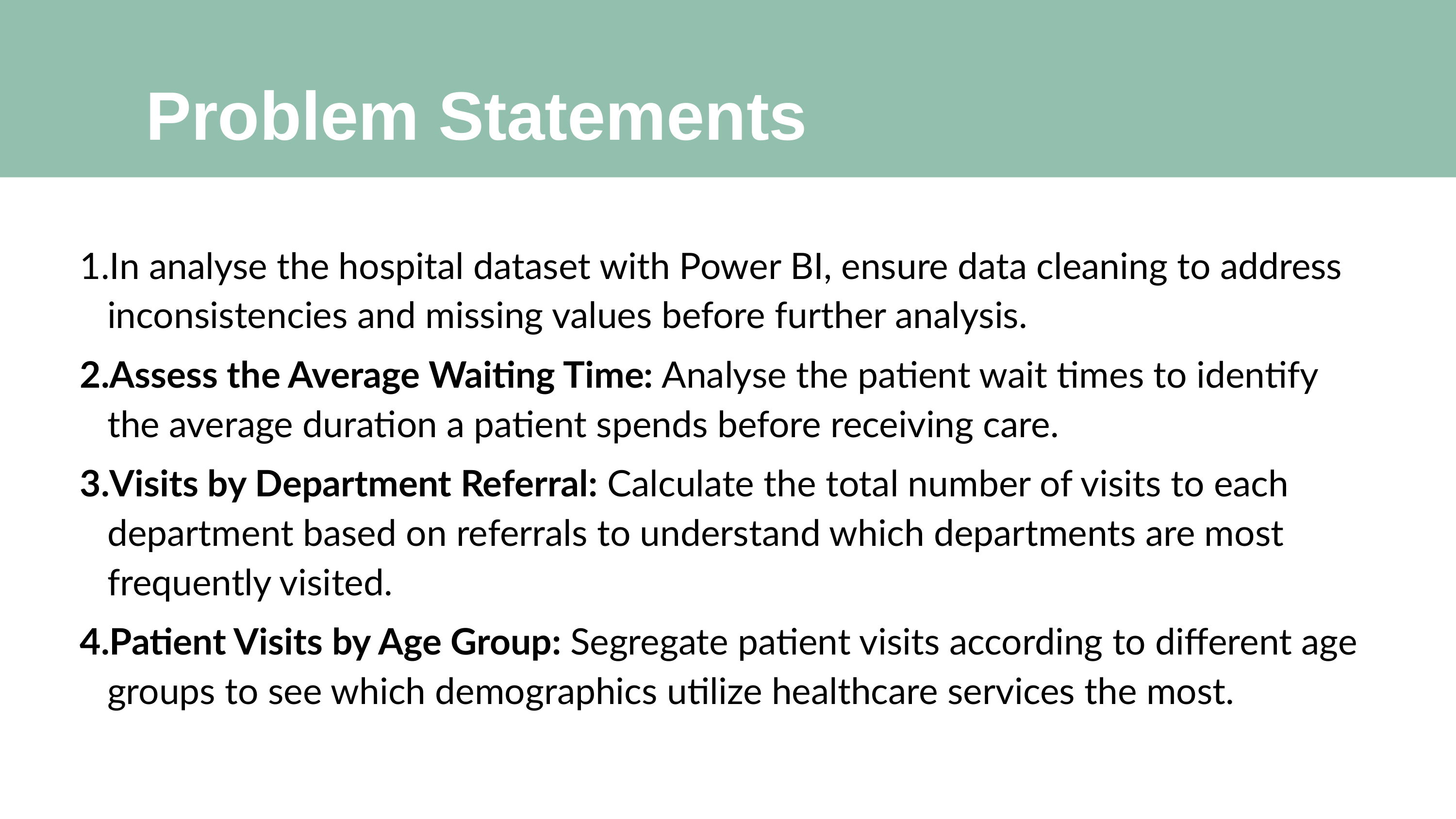

Problem Statements
In analyse the hospital dataset with Power BI, ensure data cleaning to address inconsistencies and missing values before further analysis.
Assess the Average Waiting Time: Analyse the patient wait times to identify the average duration a patient spends before receiving care.
Visits by Department Referral: Calculate the total number of visits to each department based on referrals to understand which departments are most frequently visited.
Patient Visits by Age Group: Segregate patient visits according to different age groups to see which demographics utilize healthcare services the most.